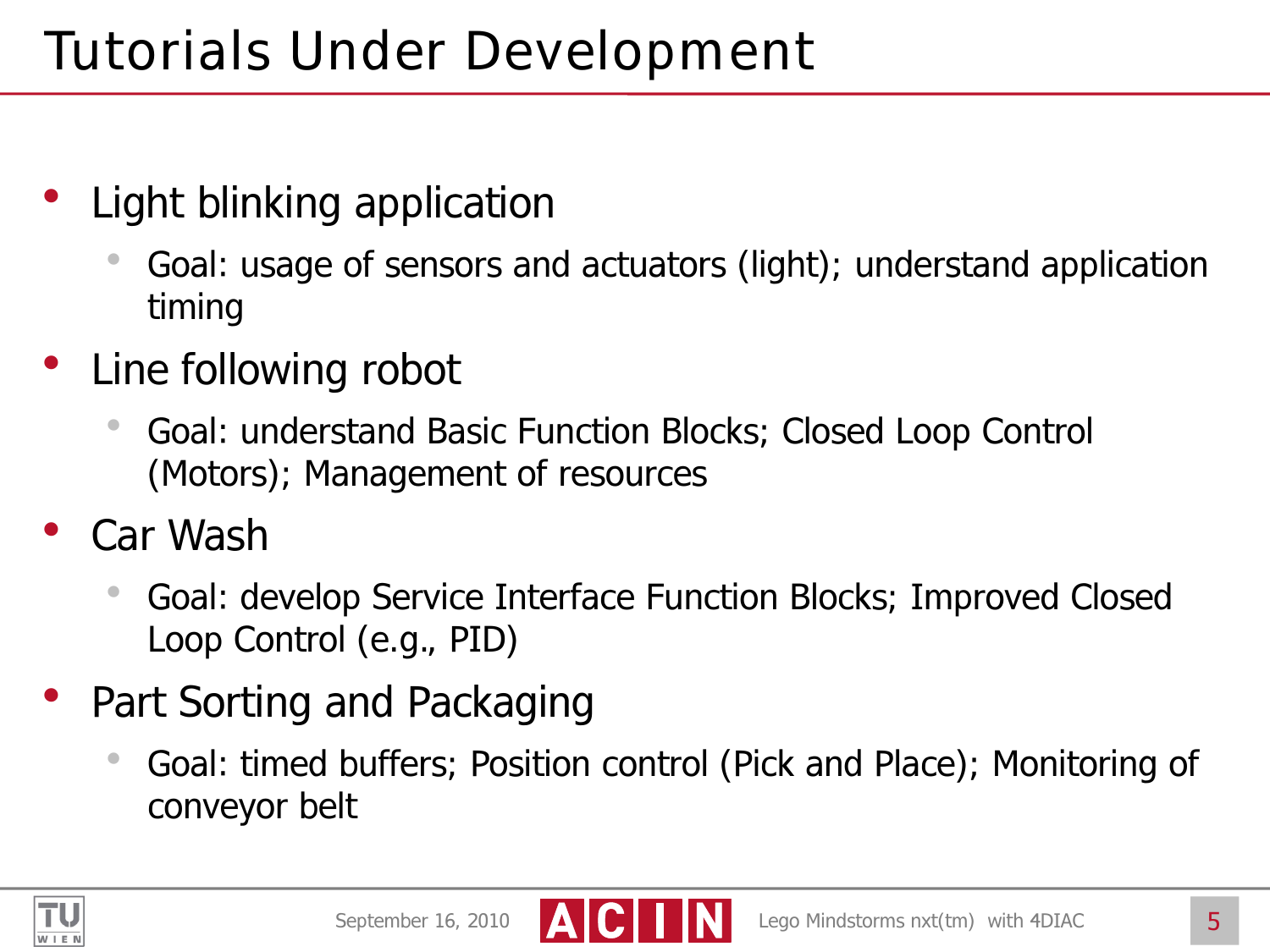

# Tutorials Under Development
Light blinking application
Goal: usage of sensors and actuators (light); understand application timing
Line following robot
Goal: understand Basic Function Blocks; Closed Loop Control (Motors); Management of resources
Car Wash
Goal: develop Service Interface Function Blocks; Improved Closed Loop Control (e.g., PID)
Part Sorting and Packaging
Goal: timed buffers; Position control (Pick and Place); Monitoring of conveyor belt